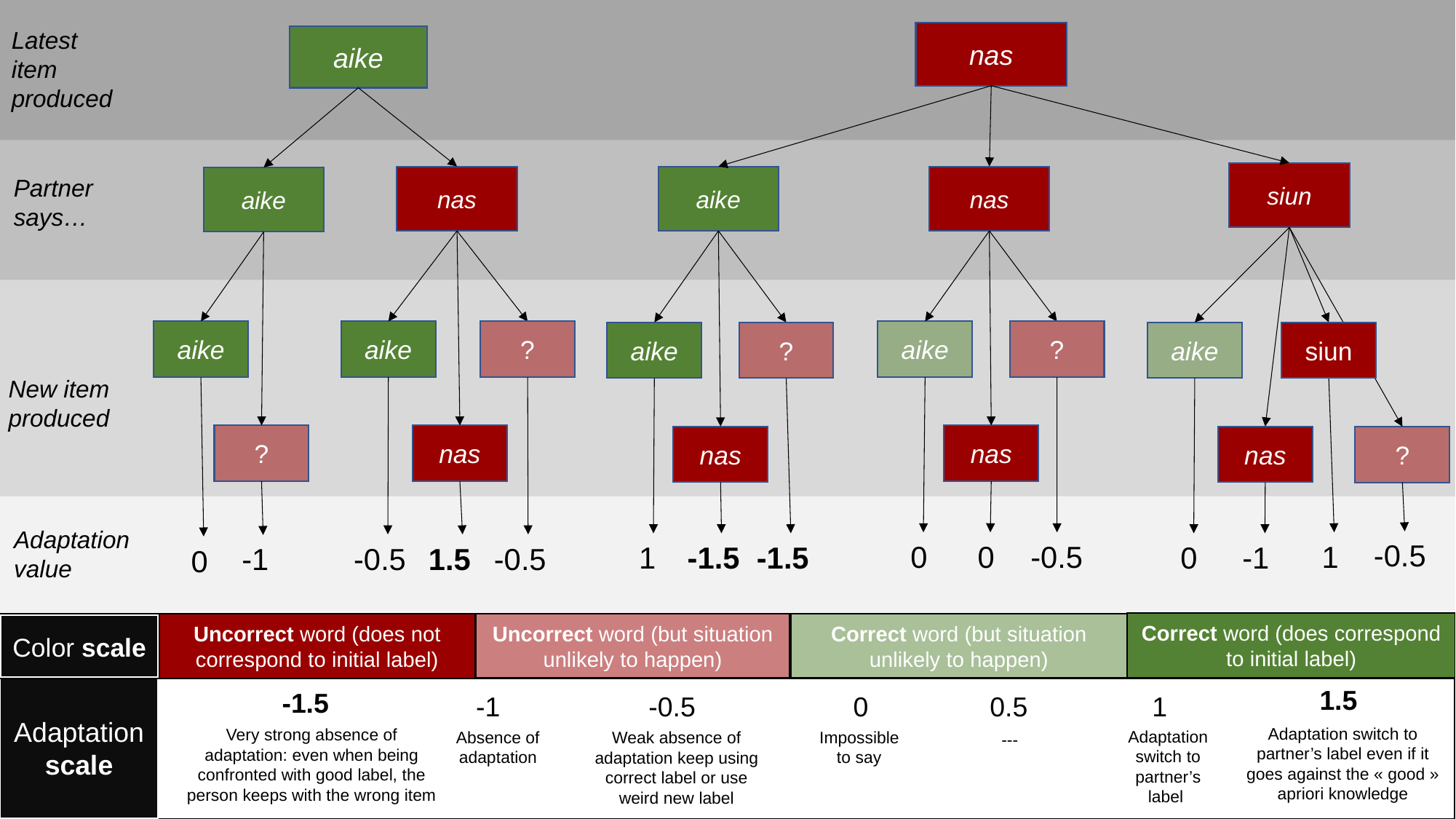

Latest item produced
nas
aike

siun
nas
nas
aike
Partner
says…
aike

?
?
aike
aike
aike
?
siun
aike
aike
New item produced
?
nas
nas
nas
nas
?

Adaptation value
-0.5
0
0
-0.5
1
1
-1.5
-1.5
0
-1
-0.5
1.5
-0.5
-1
0
Correct word (does correspond to initial label)
Uncorrect word (but situation unlikely to happen)
Correct word (but situation unlikely to happen)

Uncorrect word (does not correspond to initial label)
Color scale
Adaptation scale
1.5

-1.5
-1
-0.5
0
0.5
1
Adaptation switch to partner’s label even if it goes against the « good » apriori knowledge
Very strong absence of adaptation: even when being confronted with good label, the person keeps with the wrong item
Adaptation switch to partner’s label
Absence of adaptation
Impossible to say
Weak absence of adaptation keep using correct label or use weird new label
---